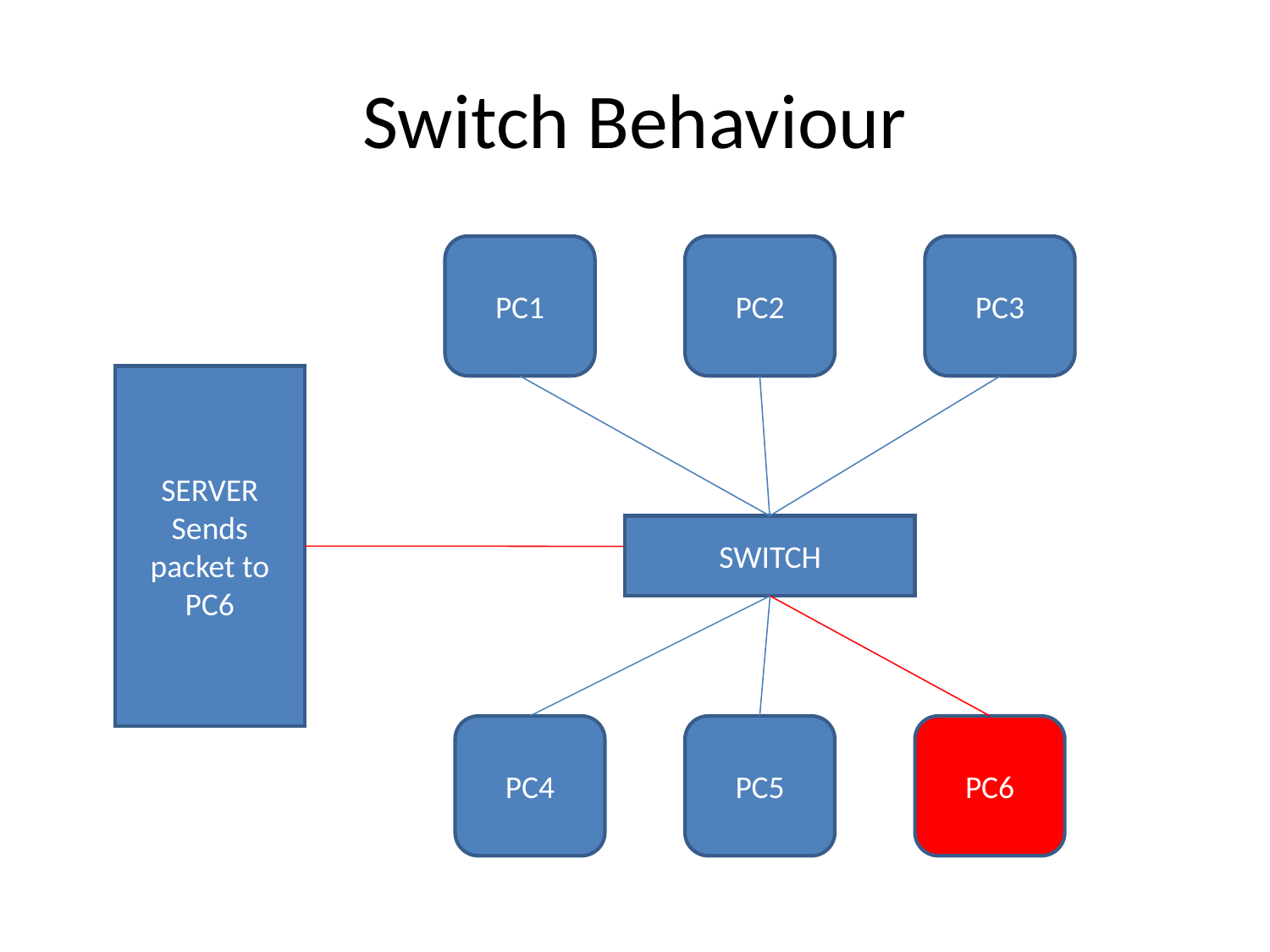

Switch Behaviour
PC1
PC2
PC3
SERVER
Sends packet to PC6

SWITCH

PC4
PC5
PC6